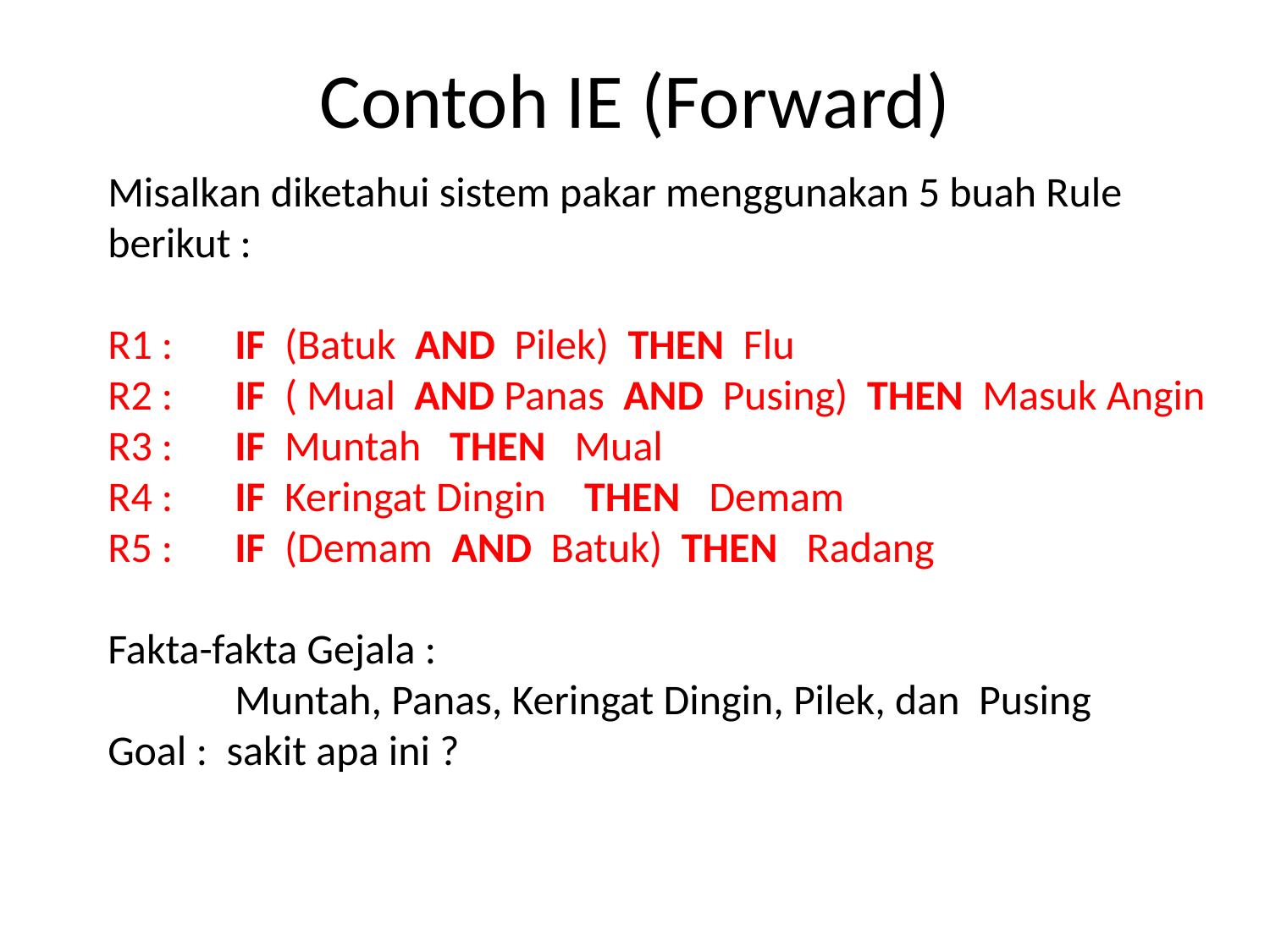

# Contoh IE (Forward)
Misalkan diketahui sistem pakar menggunakan 5 buah Rule berikut :

R1 : 	IF  (Batuk  AND  Pilek)  THEN  Flu
R2 :	IF  ( Mual  AND Panas  AND  Pusing)  THEN  Masuk Angin
R3 :	IF  Muntah   THEN   Mual
R4 :	IF  Keringat Dingin    THEN   Demam
R5 :	IF  (Demam  AND  Batuk)  THEN   Radang

Fakta-fakta Gejala :
	Muntah, Panas, Keringat Dingin, Pilek, dan  Pusing
Goal :  sakit apa ini ?